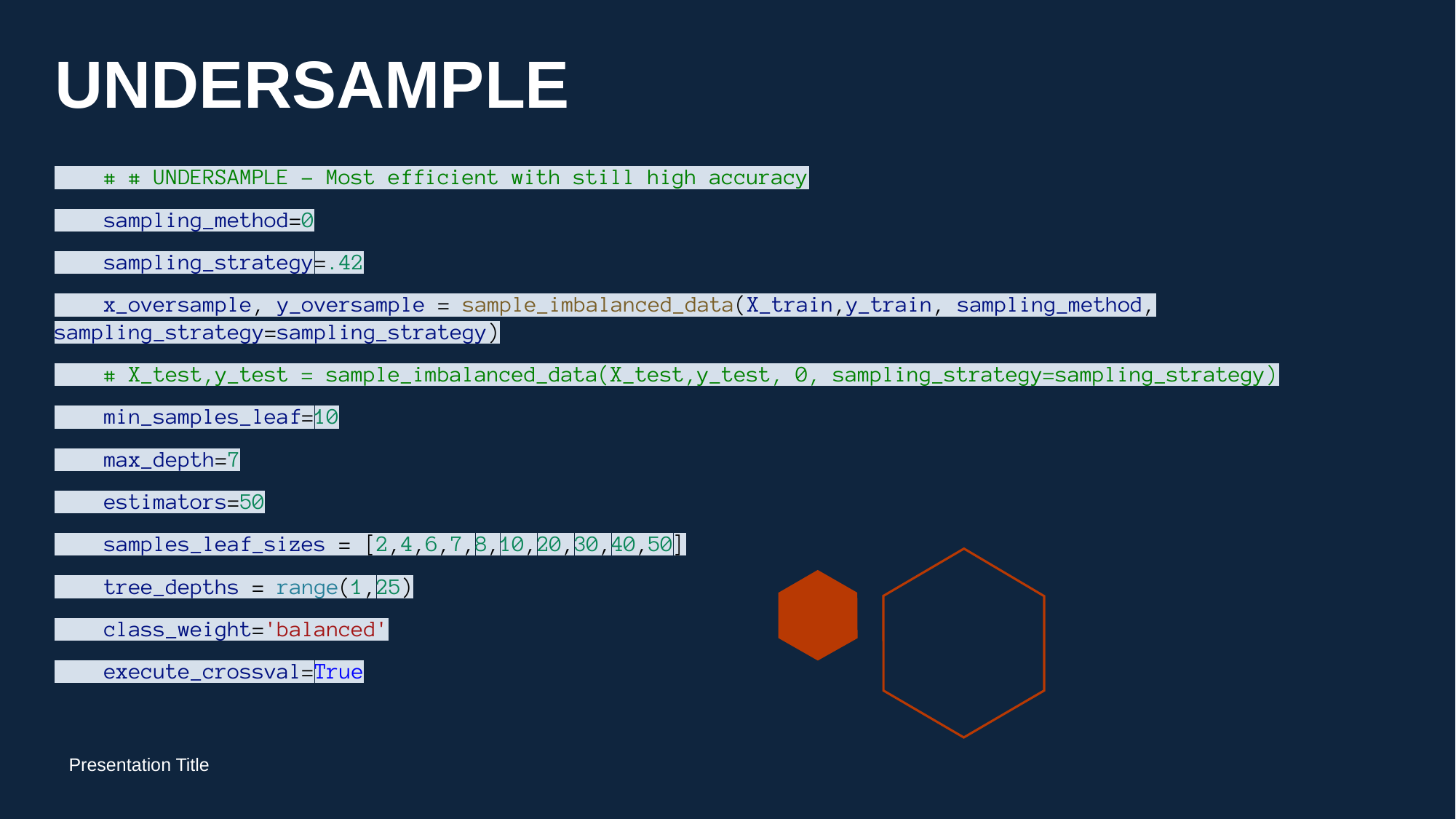

# UNDERSAMPLE

    # # UNDERSAMPLE - Most efficient with still high accuracy
    sampling_method=0
    sampling_strategy=.42
    x_oversample, y_oversample = sample_imbalanced_data(X_train,y_train, sampling_method, sampling_strategy=sampling_strategy)
    # X_test,y_test = sample_imbalanced_data(X_test,y_test, 0, sampling_strategy=sampling_strategy)
    min_samples_leaf=10
    max_depth=7
    estimators=50
    samples_leaf_sizes = [2,4,6,7,8,10,20,30,40,50]
    tree_depths = range(1,25)
    class_weight='balanced'
    execute_crossval=True

Presentation Title